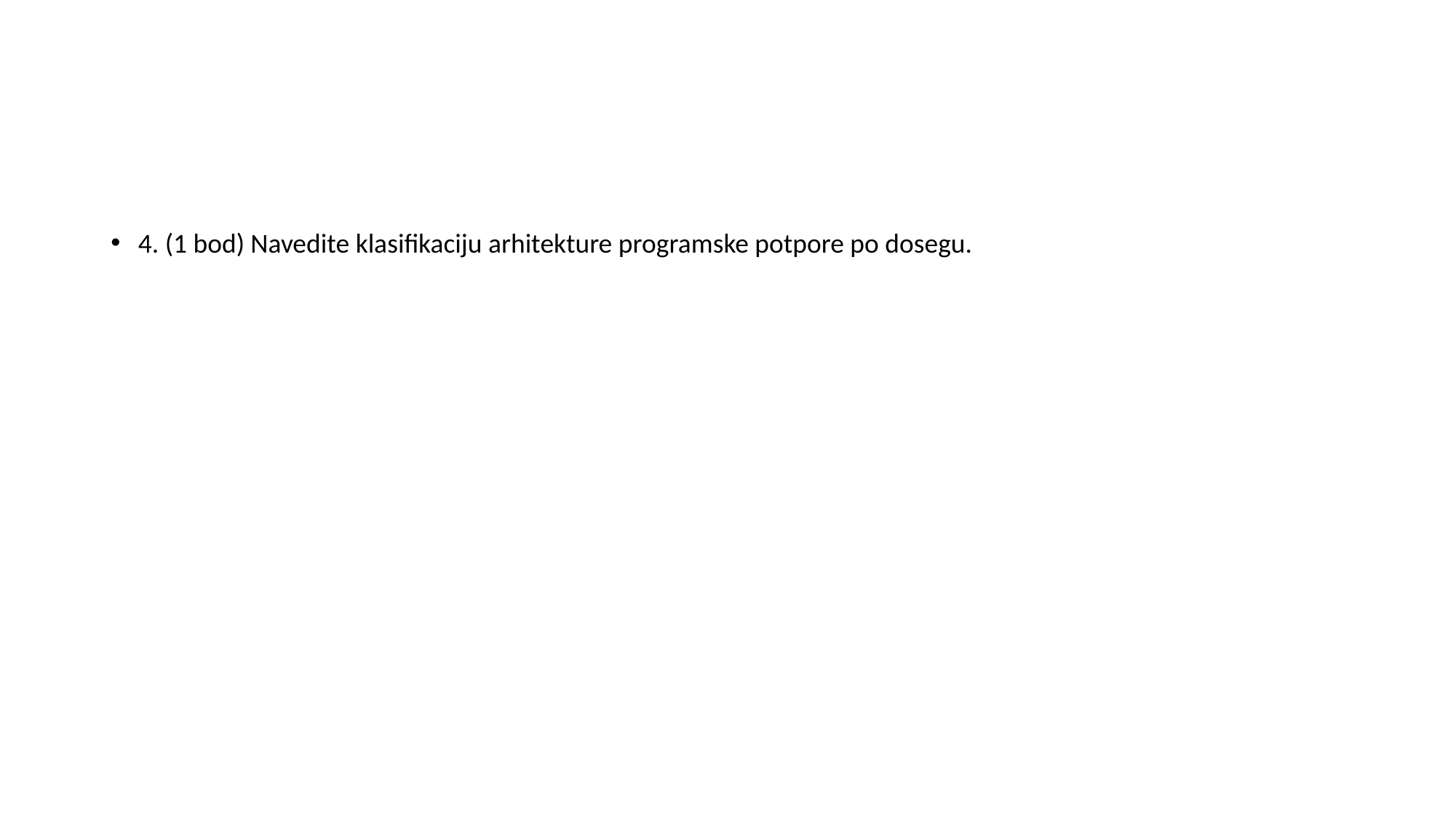

#
4. (1 bod) Navedite klasifikaciju arhitekture programske potpore po dosegu.